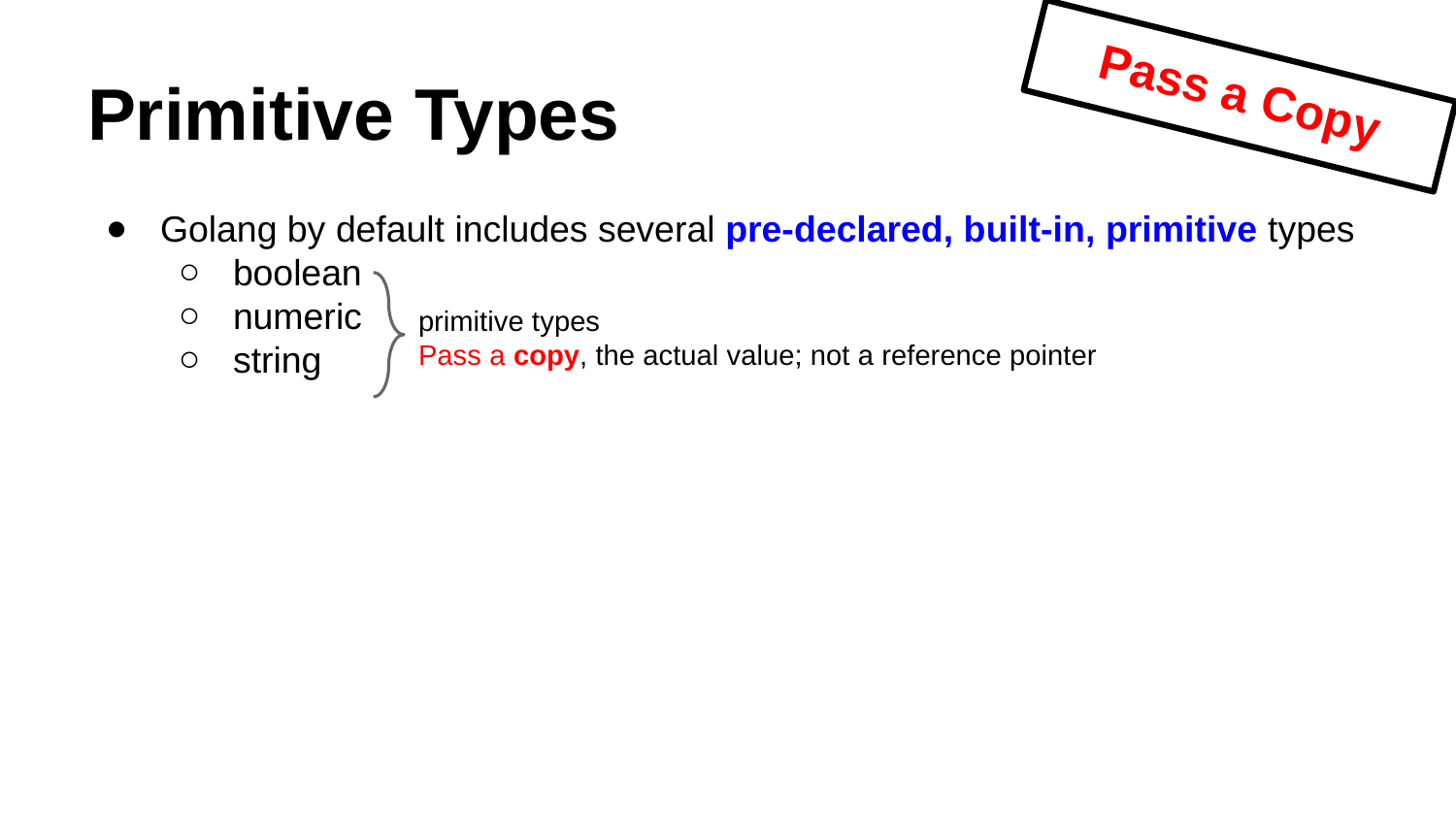

# Primitive Types
Pass a Copy
Golang by default includes several pre-declared, built-in, primitive types
boolean
numeric
string

primitive types
Pass a copy, the actual value; not a reference pointer